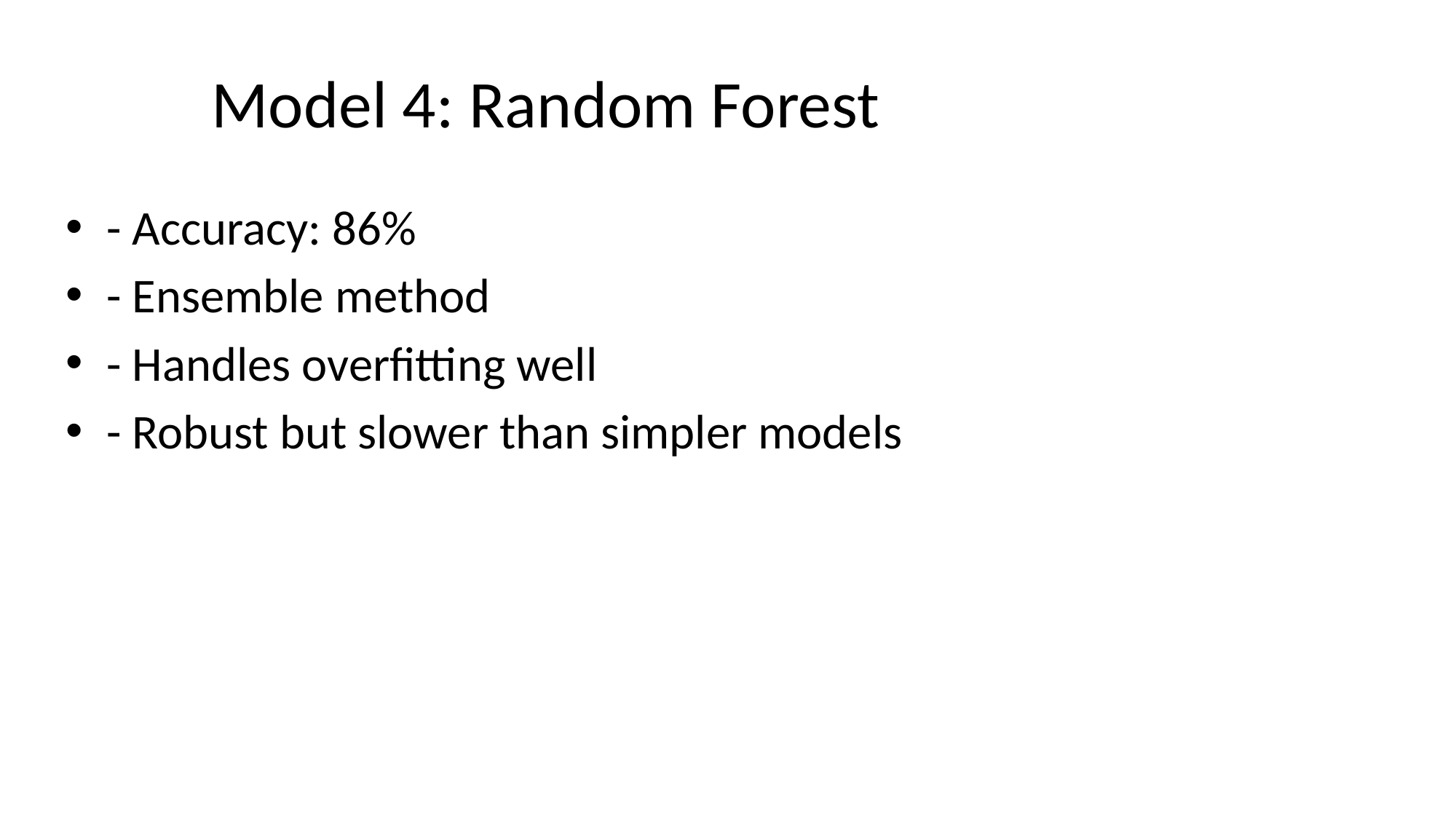

# Model 4: Random Forest
- Accuracy: 86%
- Ensemble method
- Handles overfitting well
- Robust but slower than simpler models